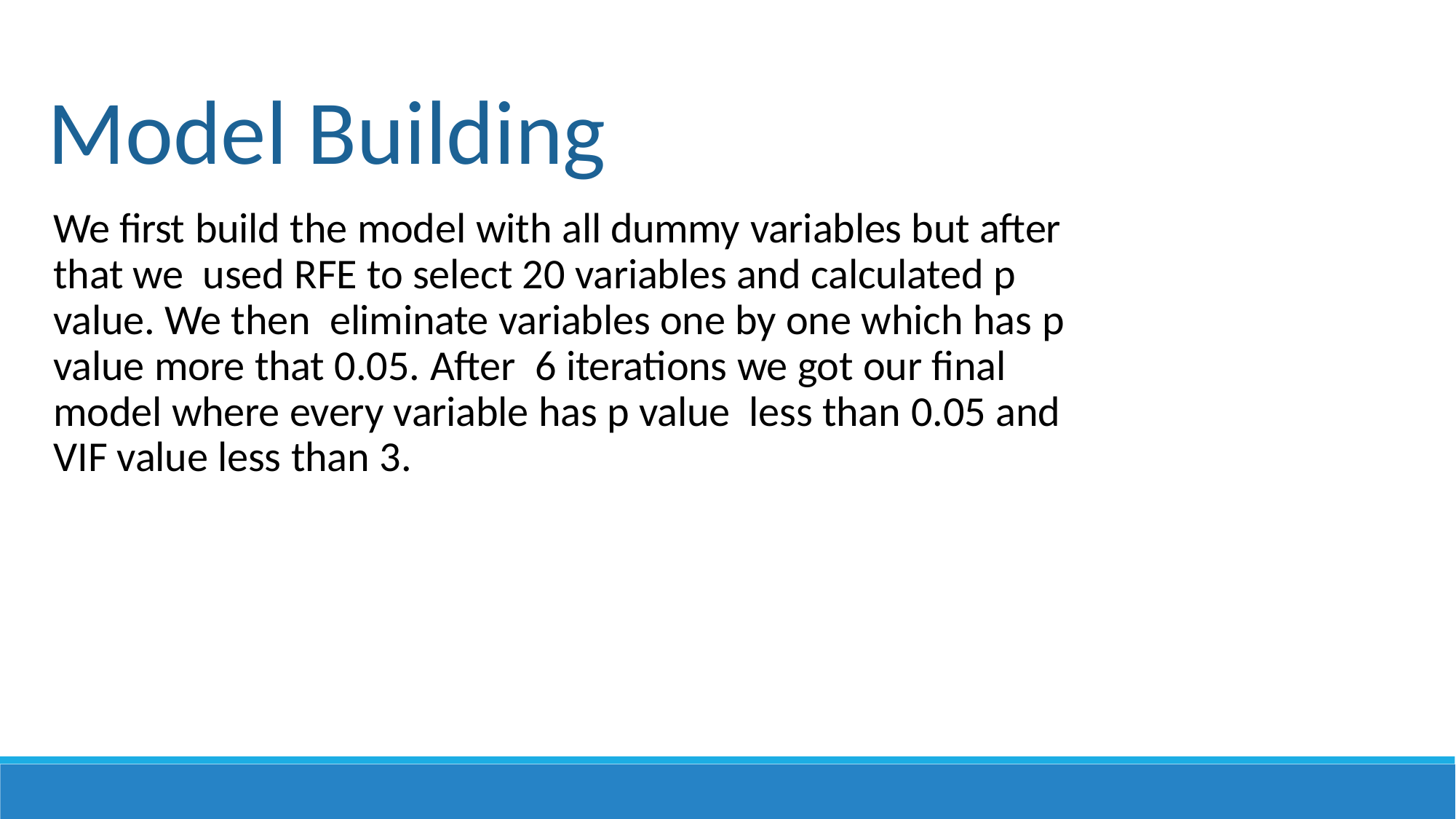

Model Building
We first build the model with all dummy variables but after that we  used RFE to select 20 variables and calculated p value. We then  eliminate variables one by one which has p value more that 0.05. After  6 iterations we got our final model where every variable has p value  less than 0.05 and VIF value less than 3.